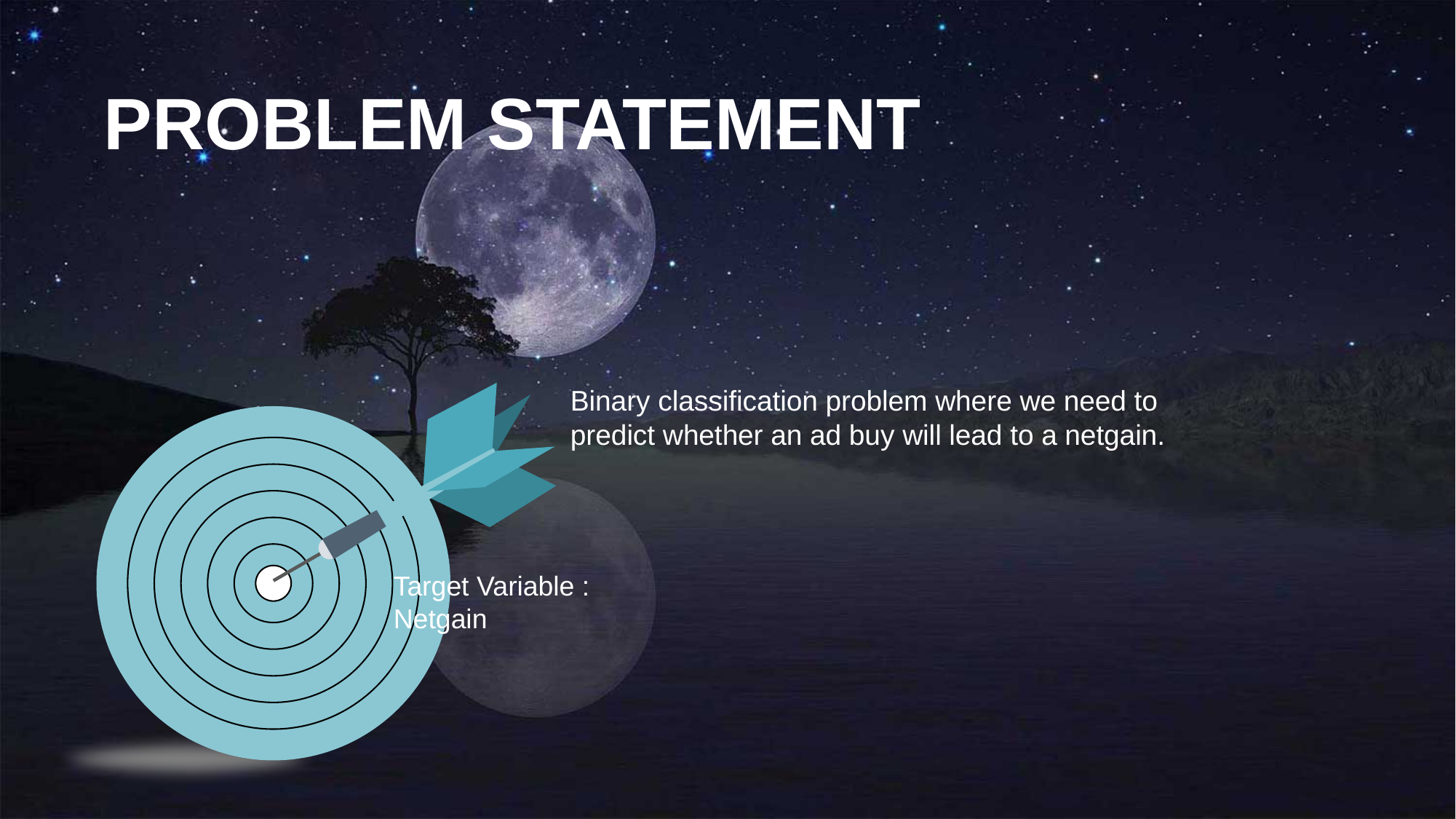

PROBLEM STATEMENT
Binary classification problem where we need to predict whether an ad buy will lead to a netgain.

Target Variable : Netgain